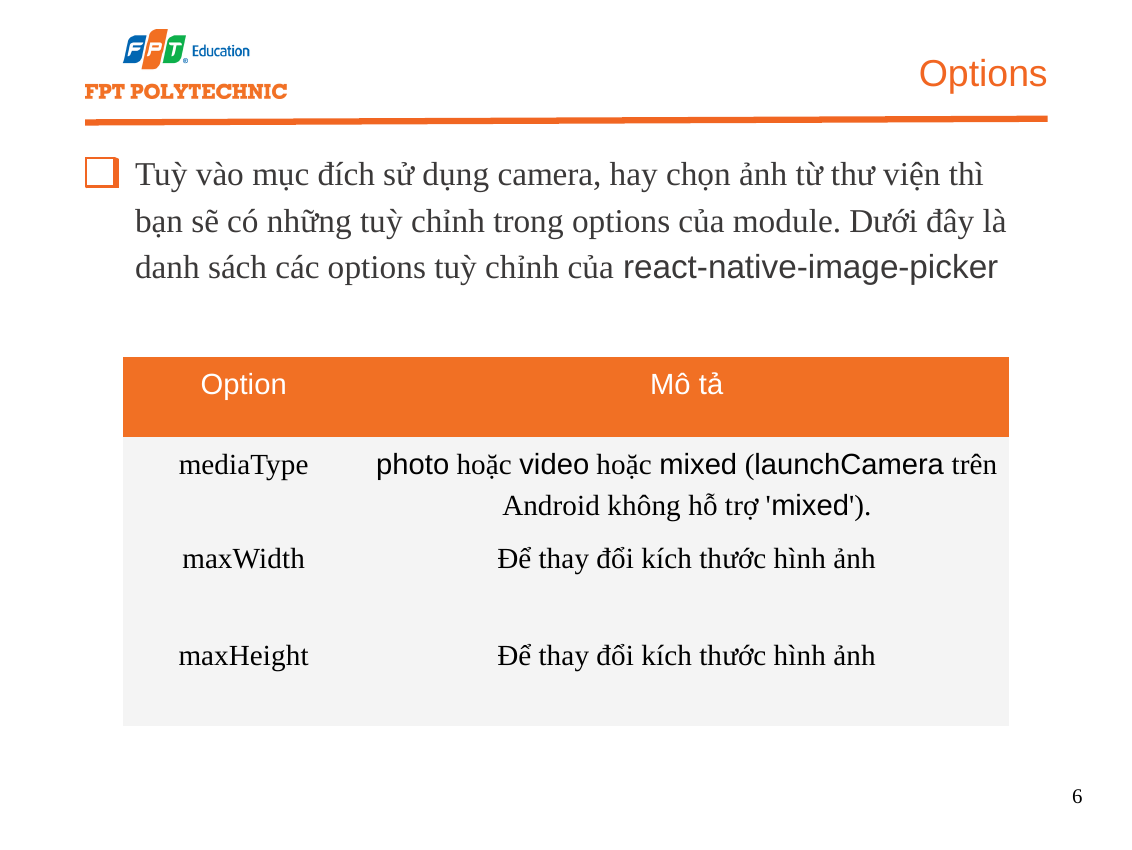

Options

Tuỳ vào mục đích sử dụng camera, hay chọn ảnh từ thư viện thì bạn sẽ có những tuỳ chỉnh trong options của module. Dưới đây là danh sách các options tuỳ chỉnh của react-native-image-picker

| Option | Mô tả |
| --- | --- |
| mediaType | photo hoặc video hoặc mixed (launchCamera trên Android không hỗ trợ 'mixed'). |
| maxWidth | Để thay đổi kích thước hình ảnh |
| maxHeight | Để thay đổi kích thước hình ảnh |
6